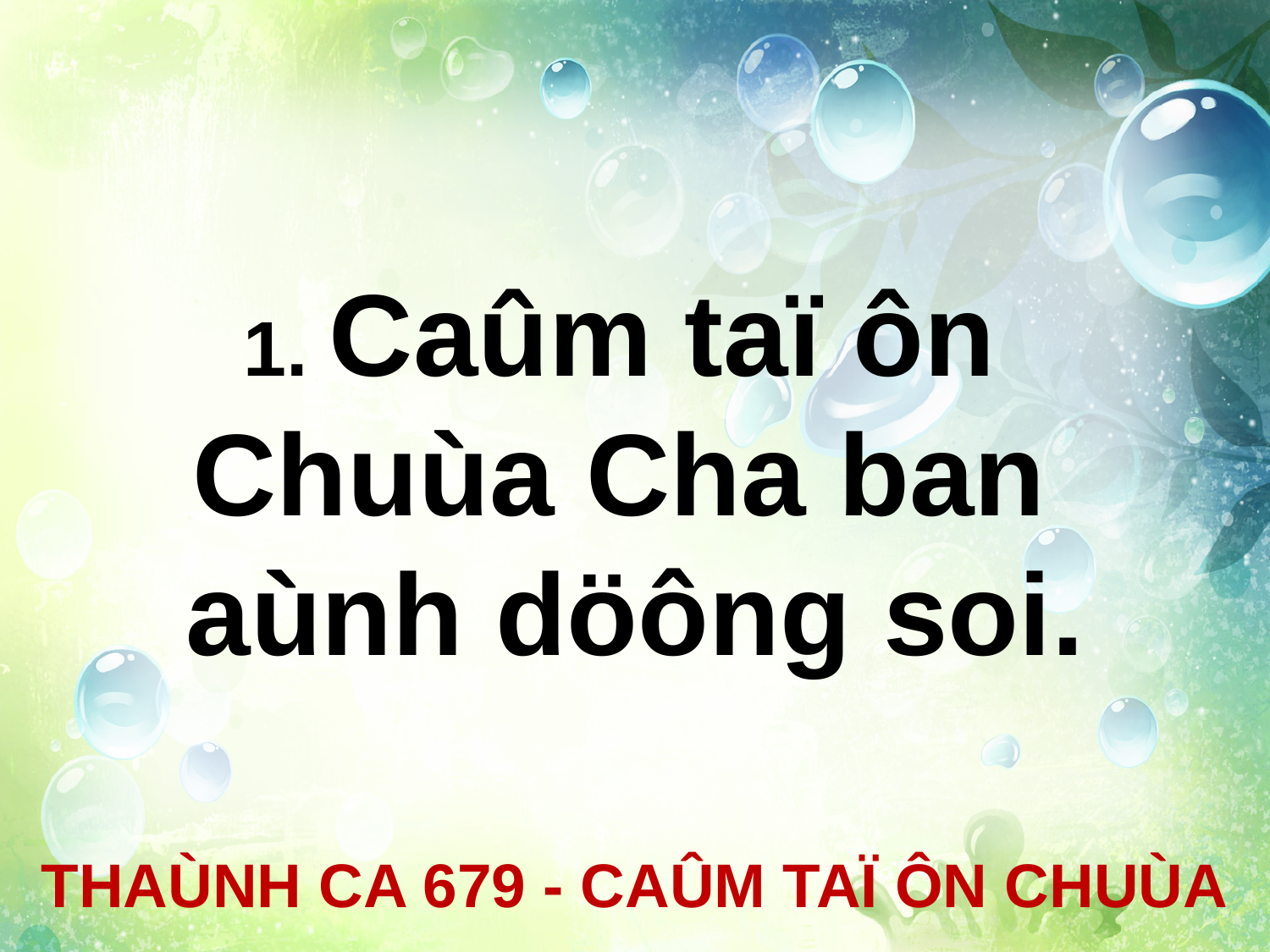

1. Caûm taï ôn
Chuùa Cha ban
aùnh döông soi.
THAÙNH CA 679 - CAÛM TAÏ ÔN CHUÙA